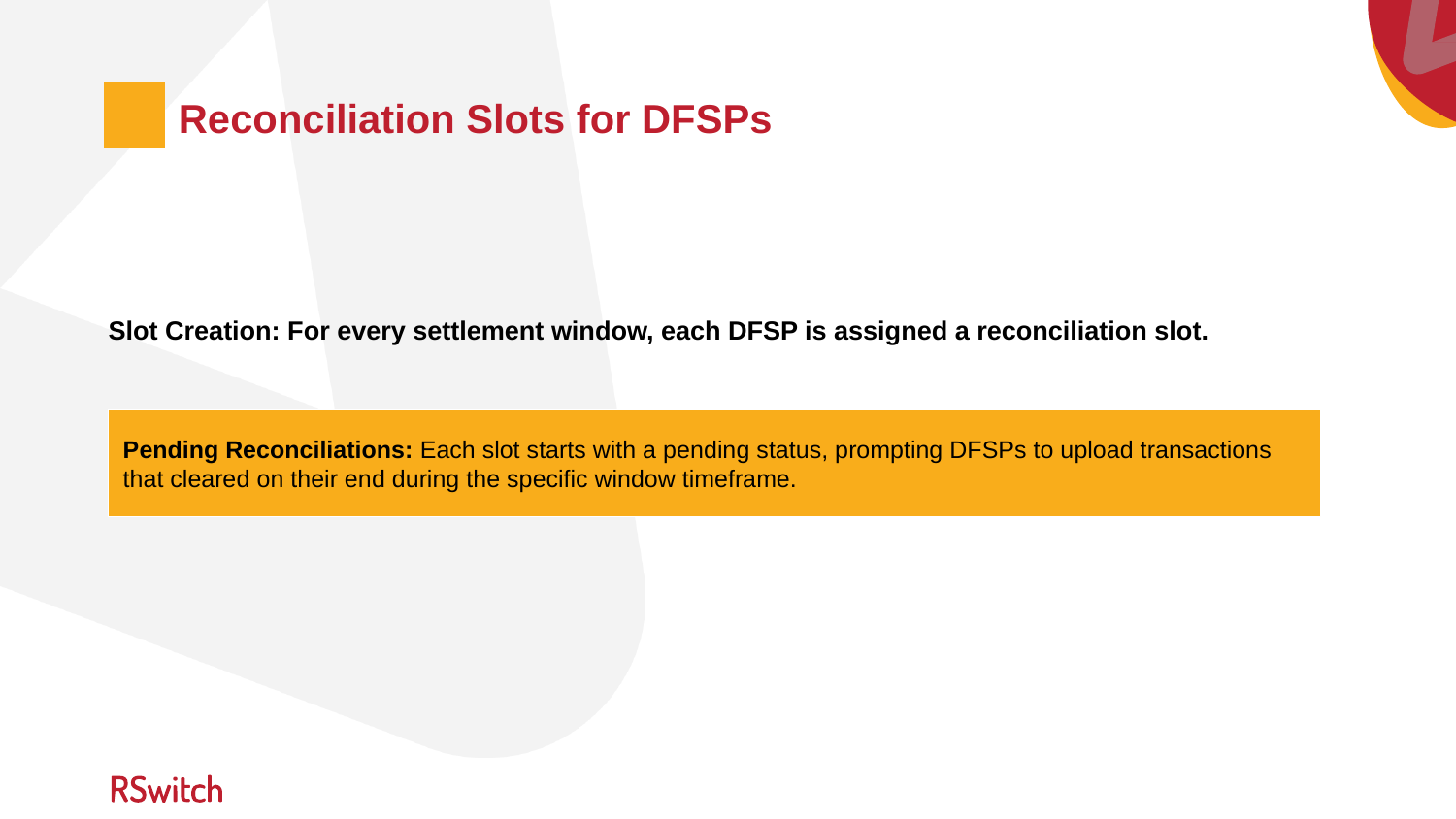

# Reconciliation Slots for DFSPs
Slot Creation: For every settlement window, each DFSP is assigned a reconciliation slot.

Pending Reconciliations: Each slot starts with a pending status, prompting DFSPs to upload transactions that cleared on their end during the specific window timeframe.